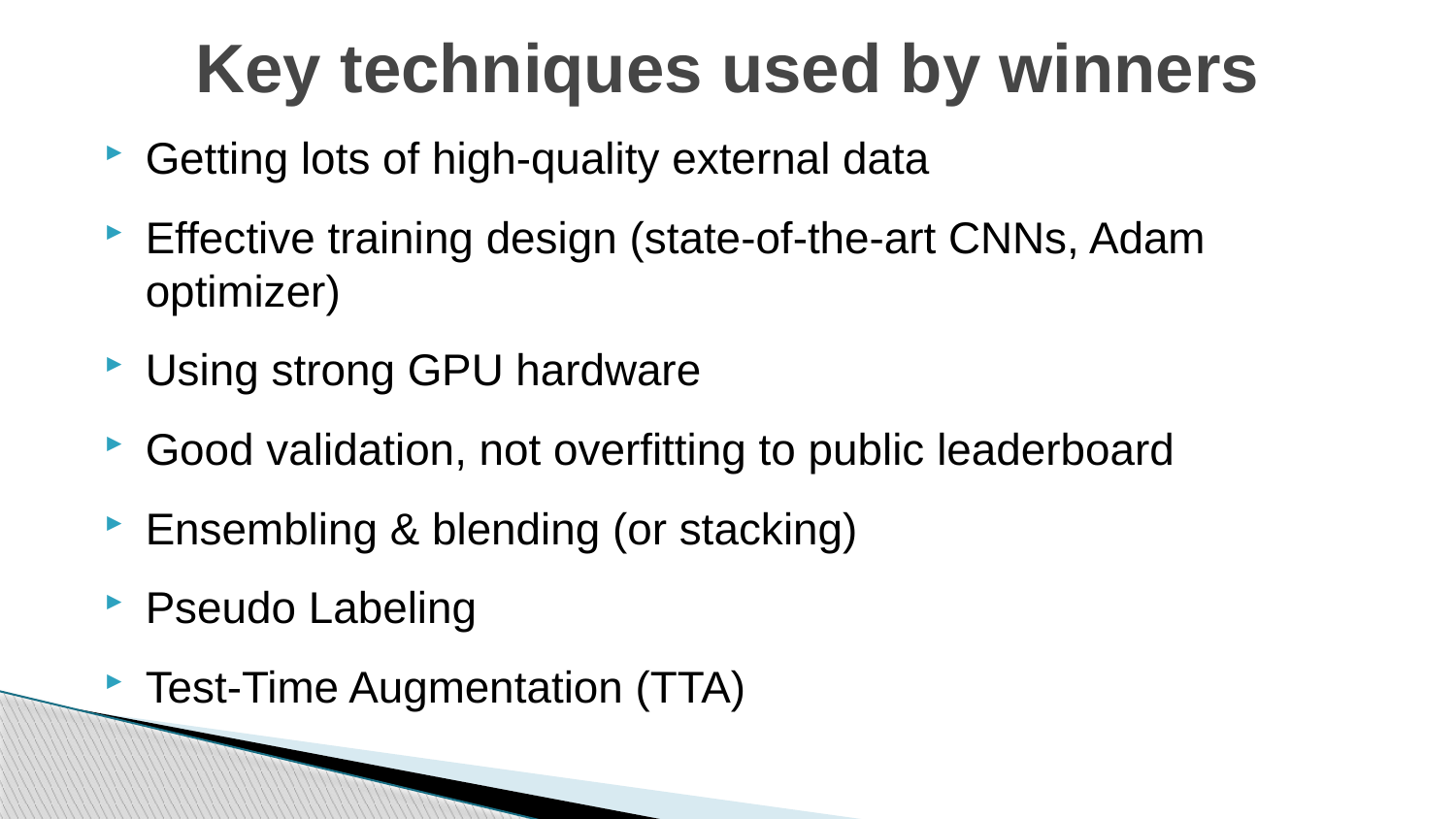

# Key techniques used by winners
Getting lots of high-quality external data

Effective training design (state-of-the-art CNNs, Adam optimizer)

Using strong GPU hardware

Good validation, not overfitting to public leaderboard

Ensembling & blending (or stacking)

Pseudo Labeling

Test-Time Augmentation (TTA)